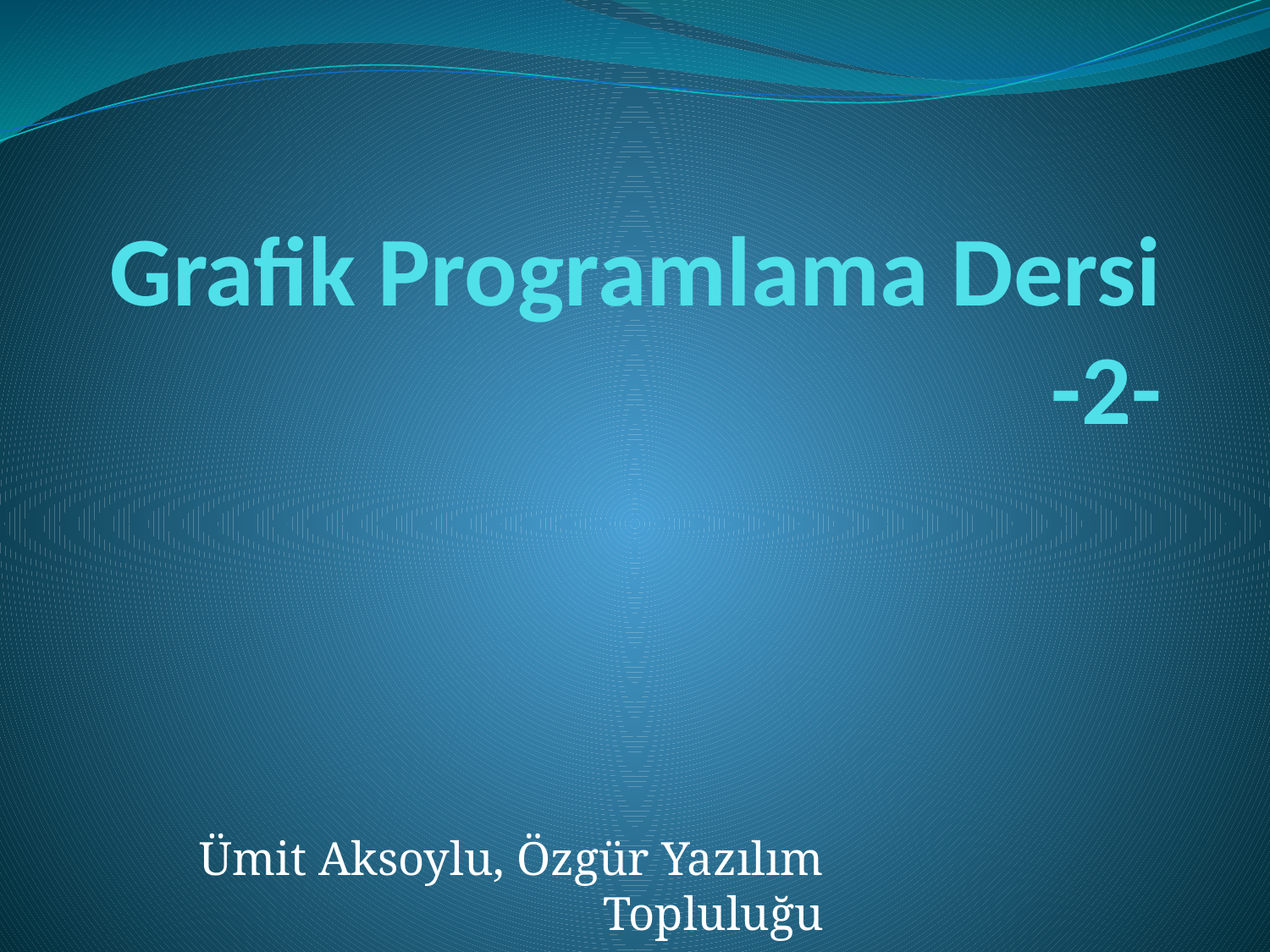

# Grafik Programlama Dersi -2-
Ümit Aksoylu, Özgür Yazılım Topluluğu